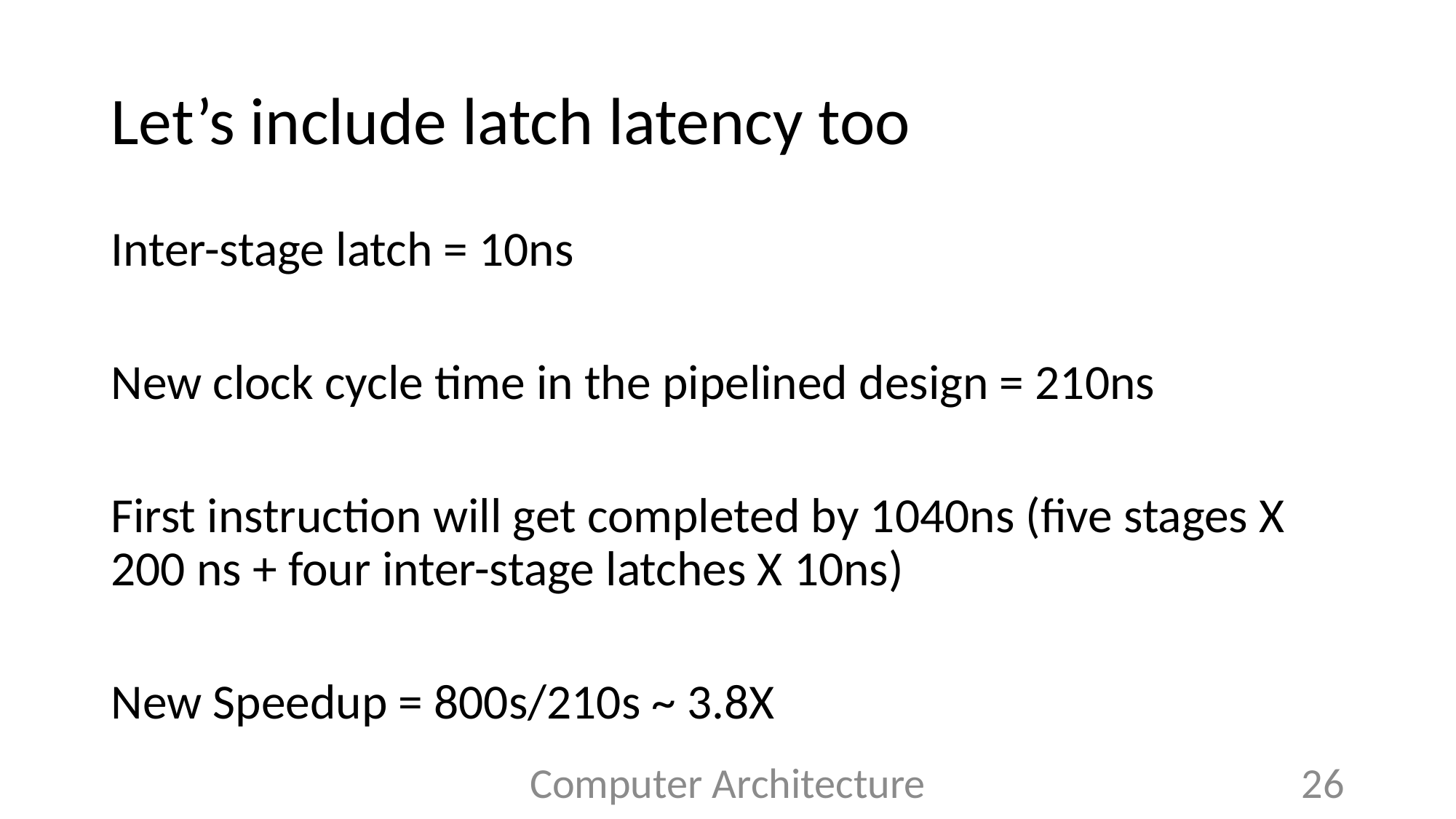

# Let’s include latch latency too
Inter-stage latch = 10ns

New clock cycle time in the pipelined design = 210ns

First instruction will get completed by 1040ns (five stages X 200 ns + four inter-stage latches X 10ns)

New Speedup = 800s/210s ~ 3.8X
Computer Architecture
26